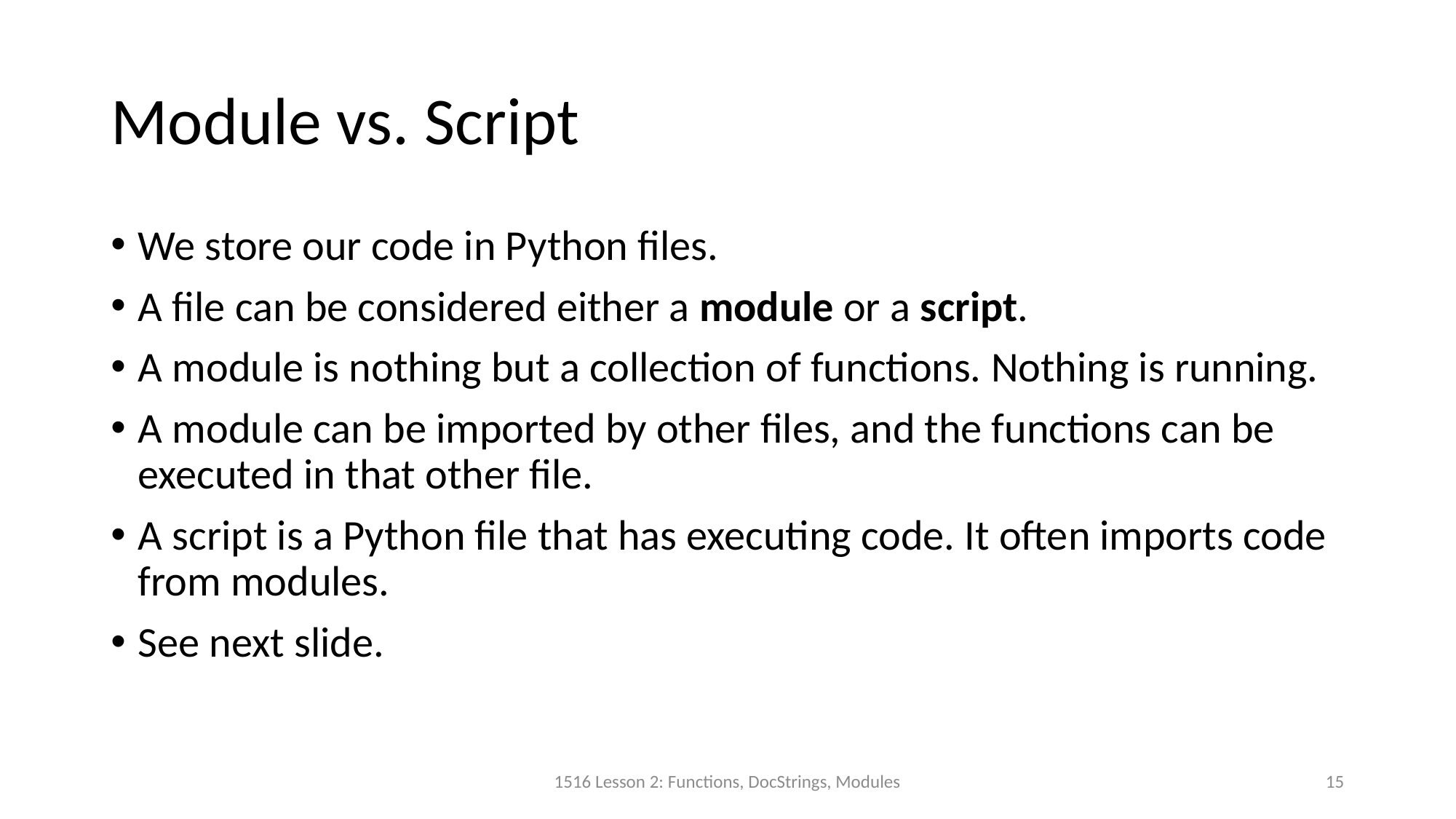

# Module vs. Script
We store our code in Python files.
A file can be considered either a module or a script.
A module is nothing but a collection of functions. Nothing is running.
A module can be imported by other files, and the functions can be executed in that other file.
A script is a Python file that has executing code. It often imports code from modules.
See next slide.
1516 Lesson 2: Functions, DocStrings, Modules
15